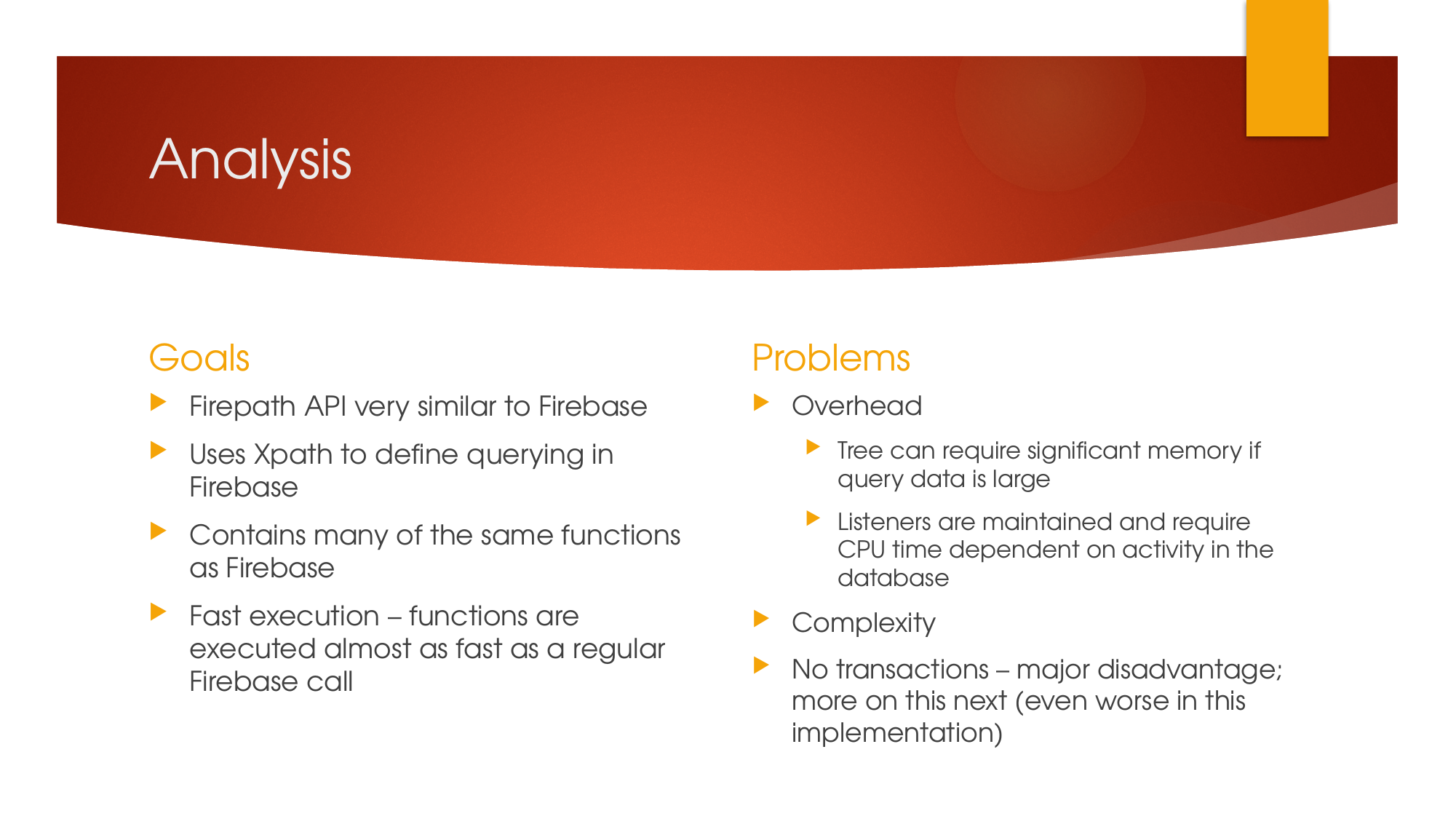

# Analysis
Problems
Goals
Firepath API very similar to Firebase
Uses Xpath to define querying in Firebase
Contains many of the same functions as Firebase
Fast execution – functions are executed almost as fast as a regular Firebase call
Overhead
Tree can require significant memory if query data is large
Listeners are maintained and require CPU time dependent on activity in the database
Complexity
No transactions – major disadvantage; more on this next (even worse in this implementation)